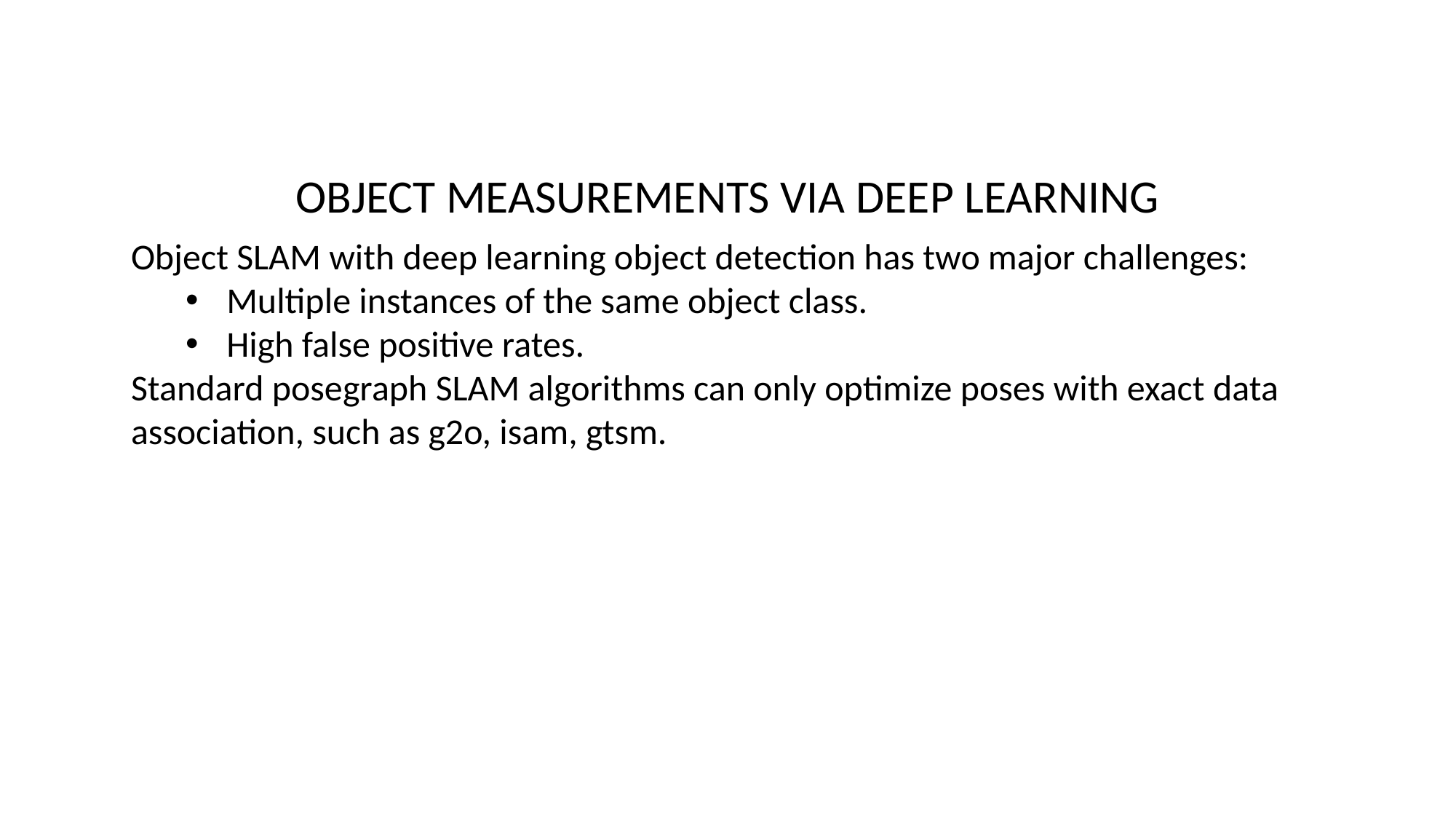

# OBJECT MEASUREMENTS VIA DEEP LEARNING
Object SLAM with deep learning object detection has two major challenges:
Multiple instances of the same object class.
High false positive rates.
Standard posegraph SLAM algorithms can only optimize poses with exact data association, such as g2o, isam, gtsm.